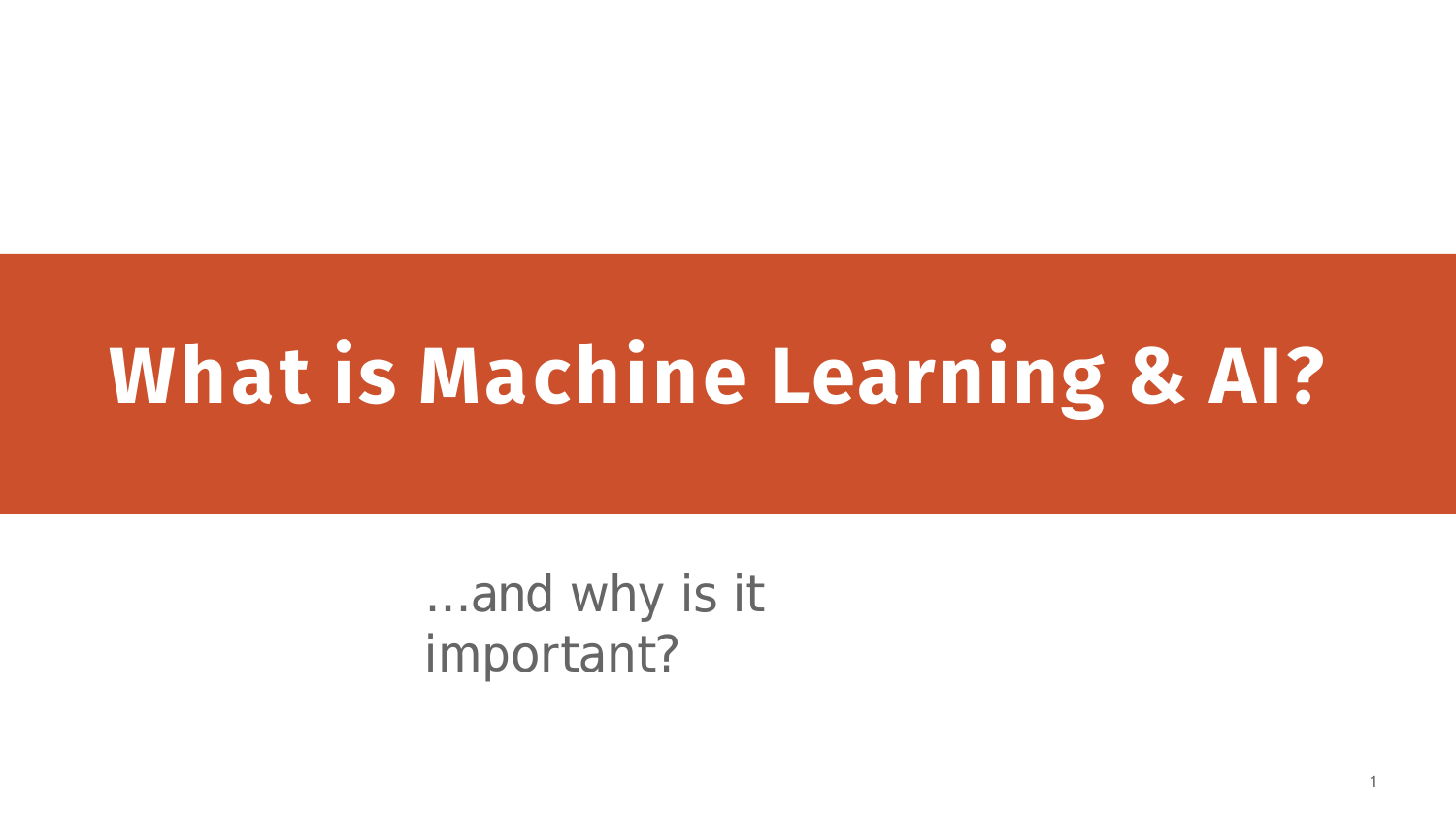

What is Machine Learning & AI?
...and why is it important?
1